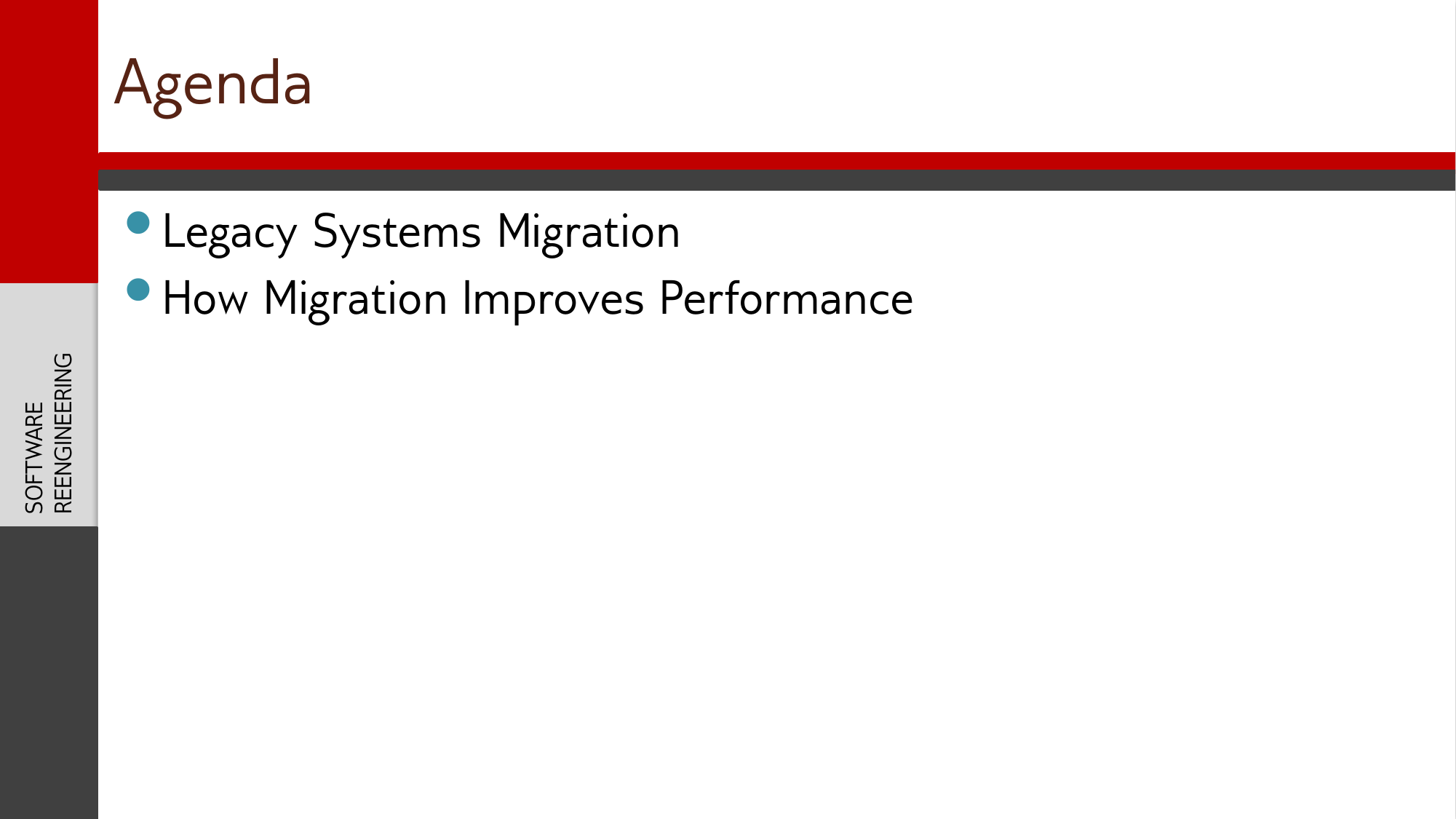

# Agenda
Legacy Systems Migration
How Migration Improves Performance